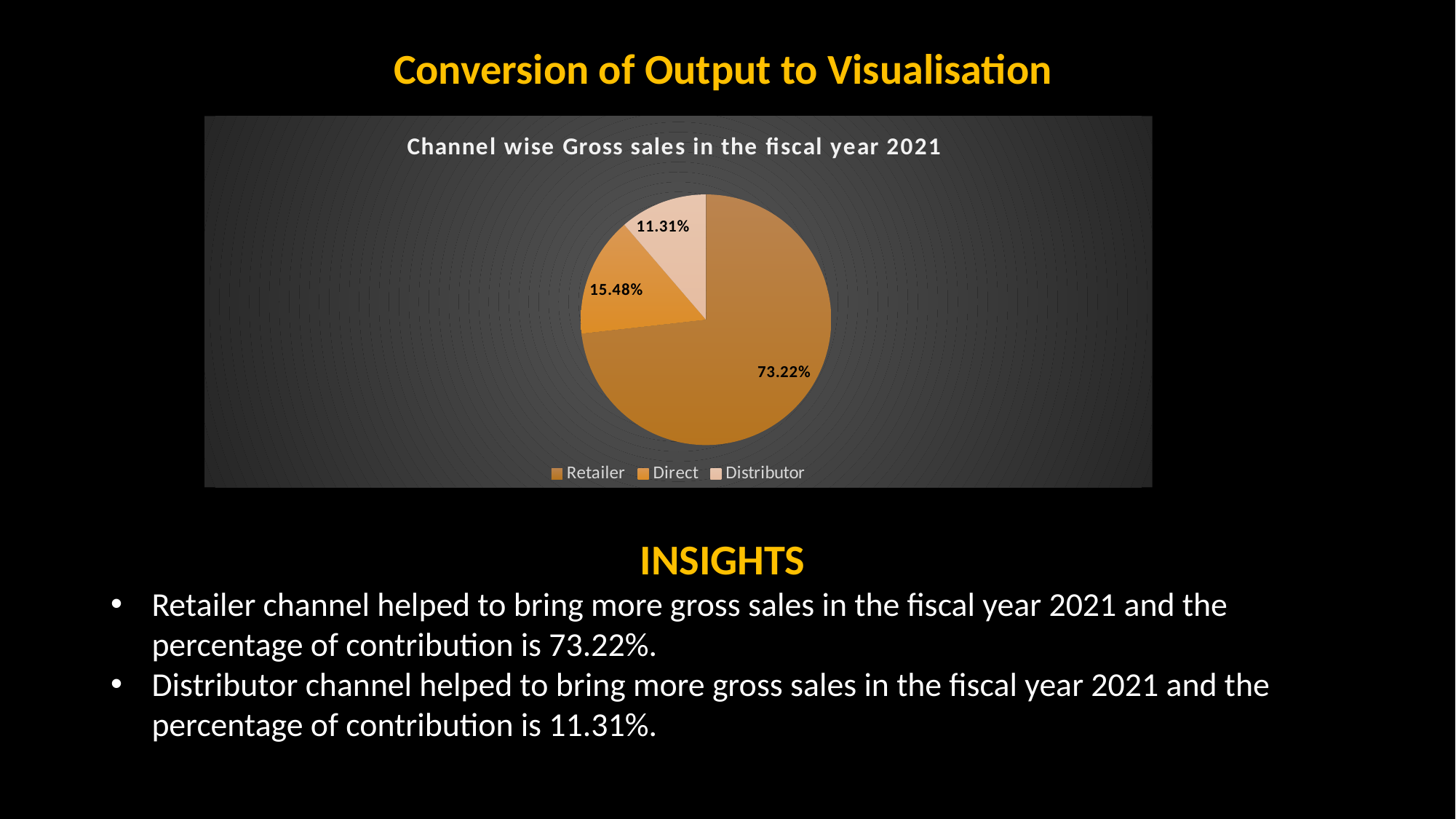

# Conversion of Output to Visualisation

### Chart: Channel wise Gross sales in the fiscal year 2021

| Category | grosssale |
|---|---|
| Retailer | 1924.17 |
| Direct | 406.69 |
| Distributor | 297.18 |
INSIGHTS
Retailer channel helped to bring more gross sales in the fiscal year 2021 and the percentage of contribution is 73.22%.
Distributor channel helped to bring more gross sales in the fiscal year 2021 and the percentage of contribution is 11.31%.